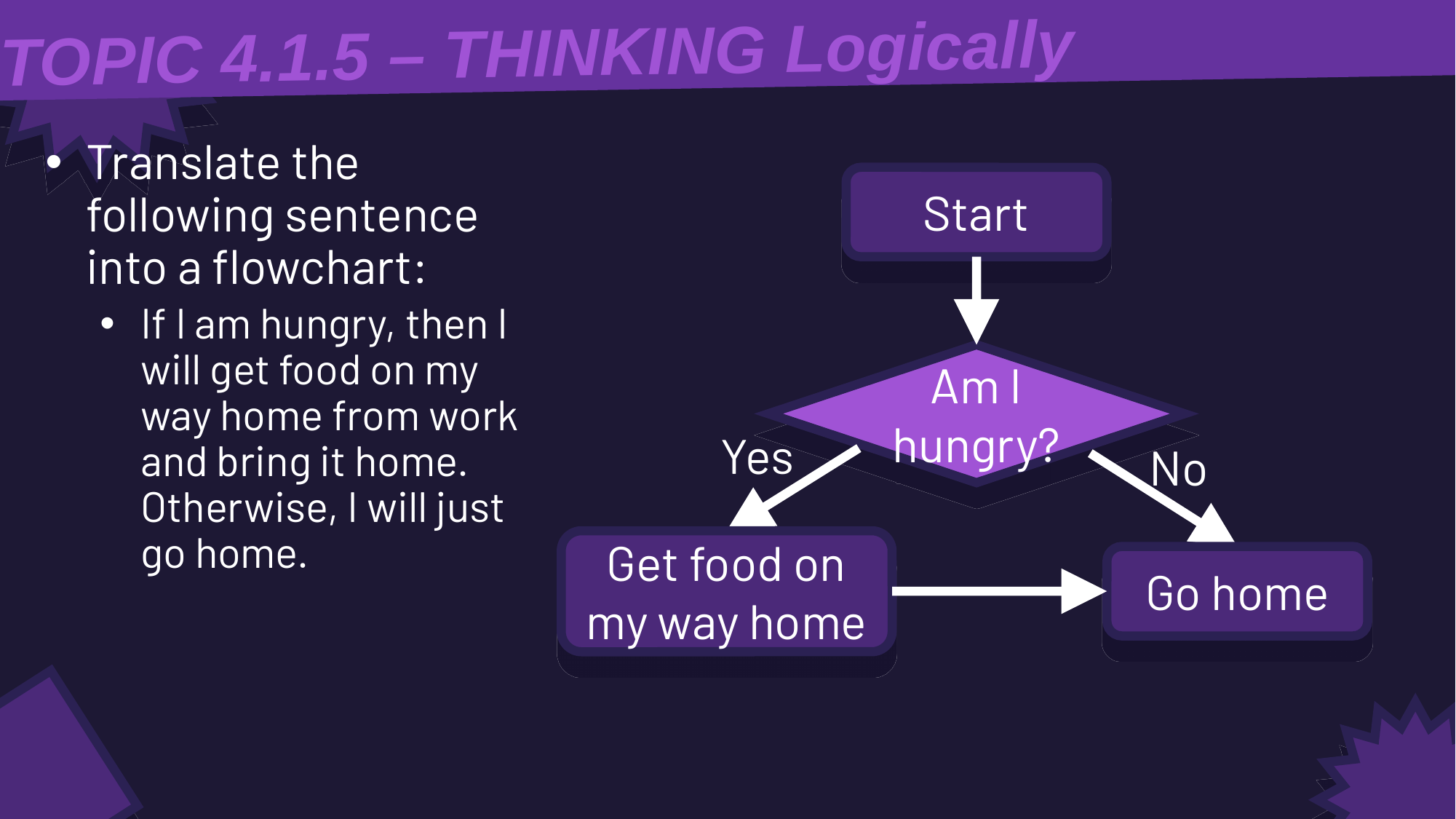

TOPIC 4.1.5 – THINKING Logically

Translate the following sentence into a flowchart:
If I am hungry, then I will get food on my way home from work and bring it home. Otherwise, I will just go home.
Start
Am I hungry?
Yes
No
Get food on my way home
Go home